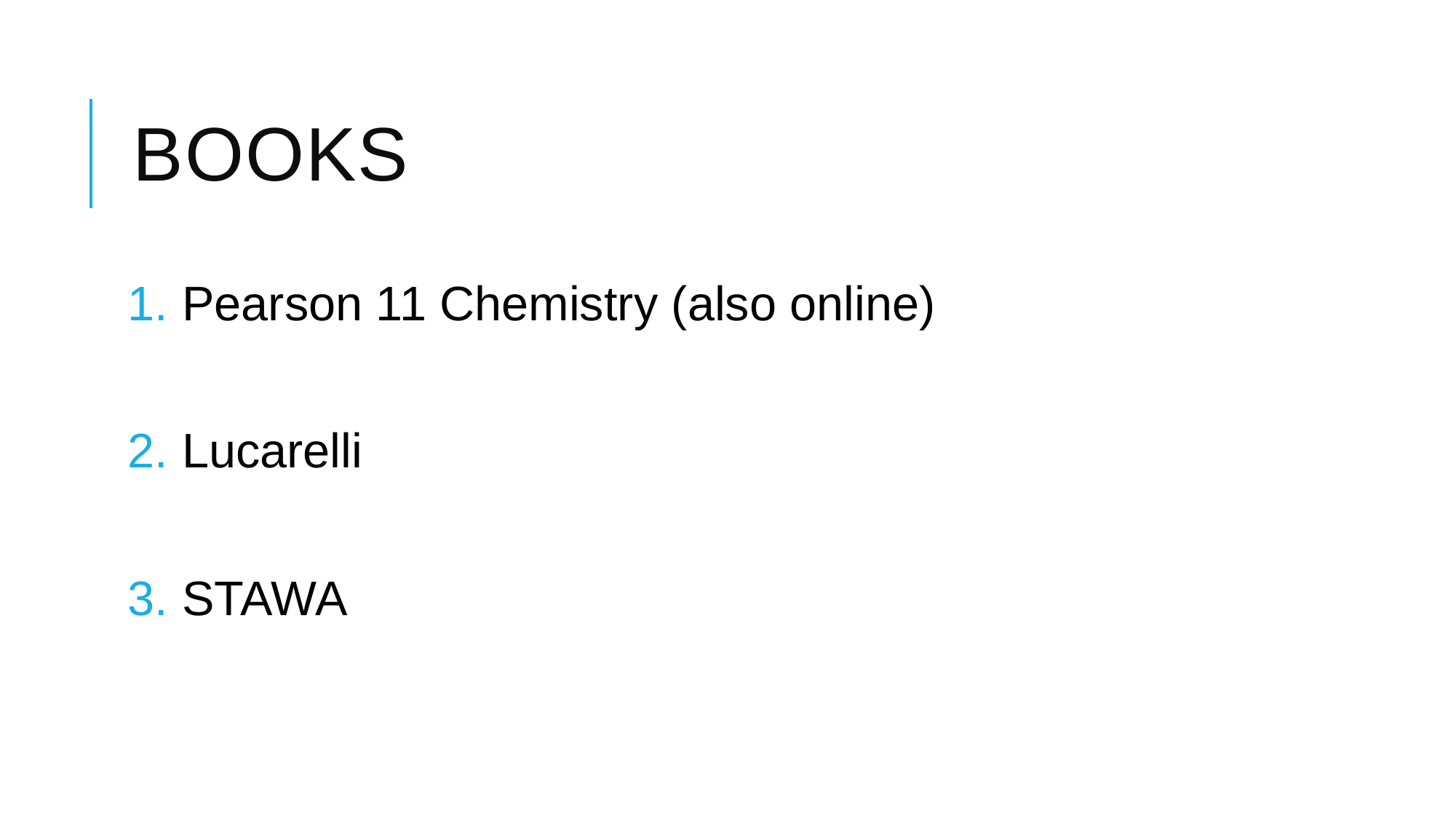

# Books
Pearson 11 Chemistry (also online)

Lucarelli

STAWA